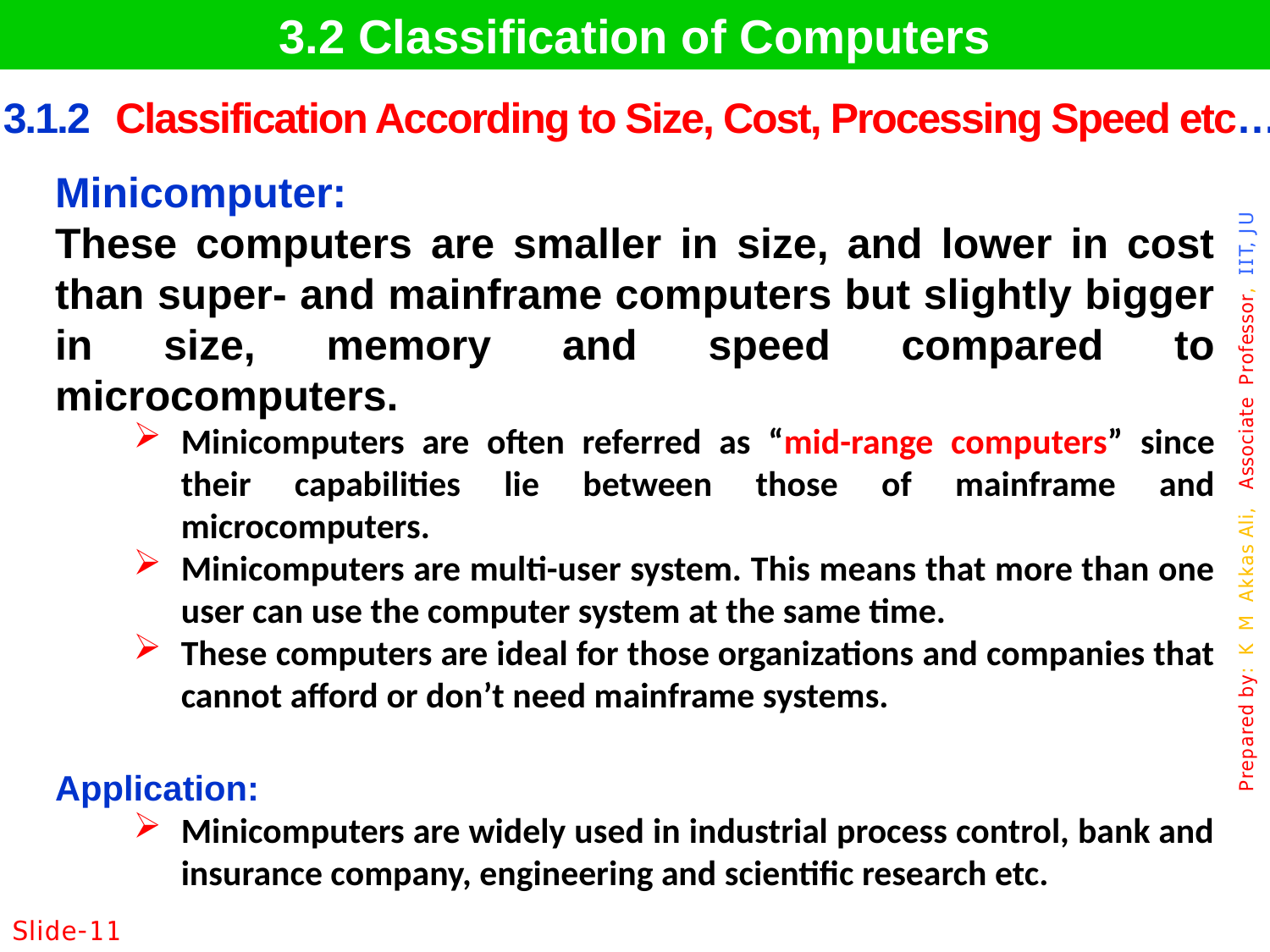

3.2 Classification of Computers
| 3.1.2 | Classification According to Size, Cost, Processing Speed etc… |
| --- | --- |
Minicomputer:
These computers are smaller in size, and lower in cost than super- and mainframe computers but slightly bigger in size, memory and speed compared to microcomputers.
Minicomputers are often referred as “mid-range computers” since their capabilities lie between those of mainframe and microcomputers.
Minicomputers are multi-user system. This means that more than one user can use the computer system at the same time.
These computers are ideal for those organizations and companies that cannot afford or don’t need mainframe systems.

Application:
Minicomputers are widely used in industrial process control, bank and insurance company, engineering and scientific research etc.
Slide-11